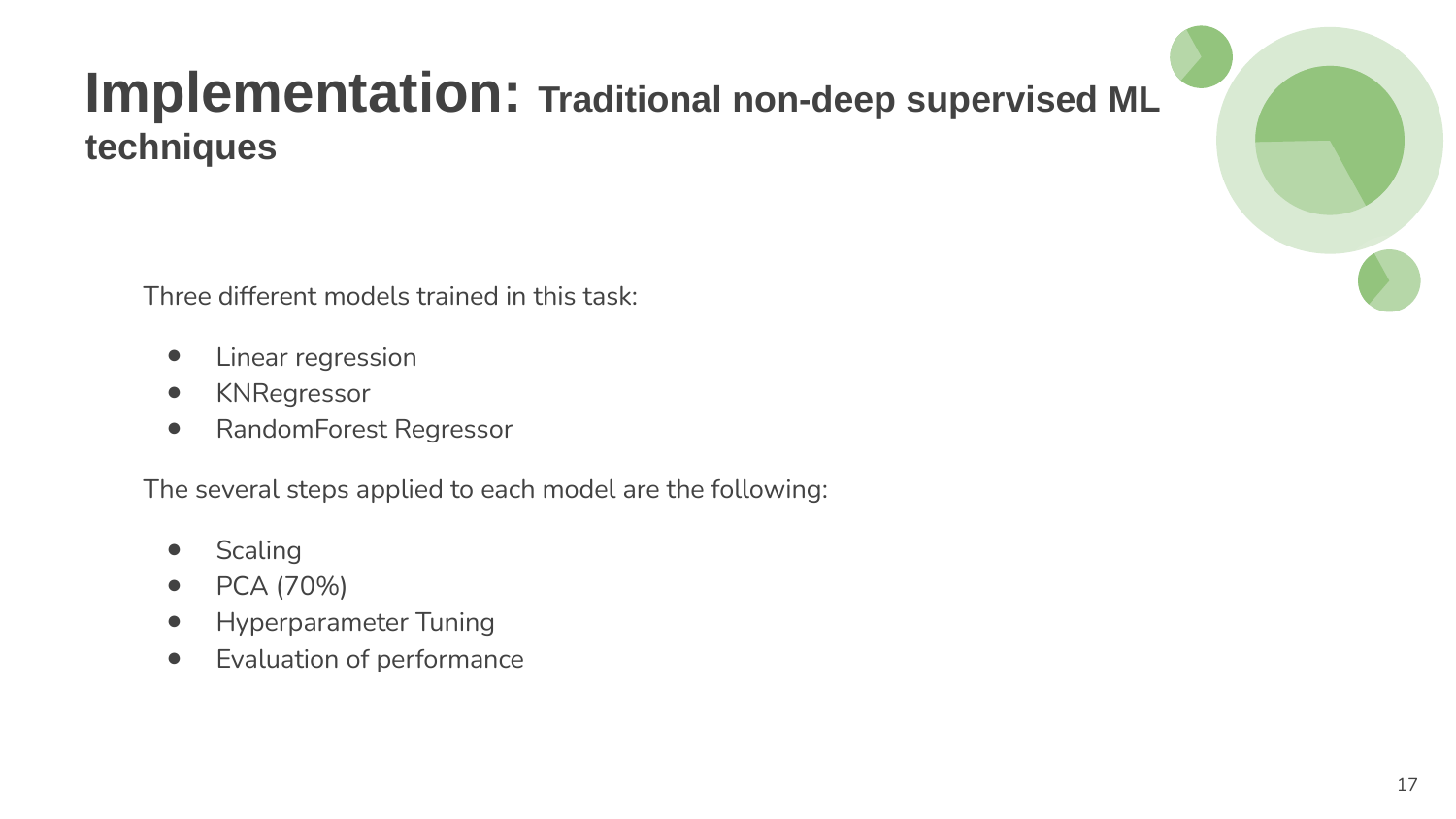

# Implementation: Traditional non-deep supervised ML techniques

Three different models trained in this task:
Linear regression
KNRegressor
RandomForest Regressor
The several steps applied to each model are the following:
Scaling
PCA (70%)
Hyperparameter Tuning
Evaluation of performance
17